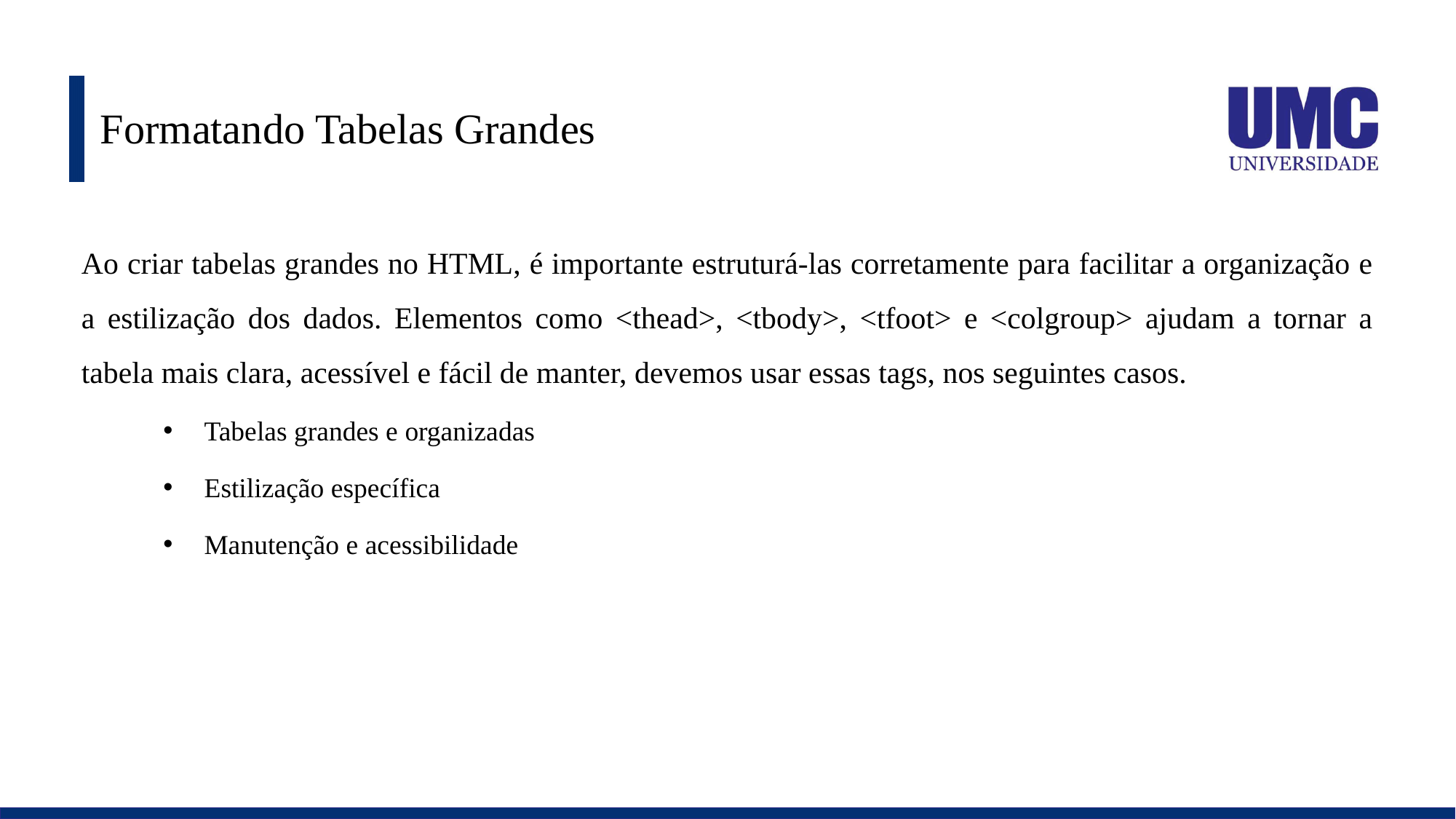

# Formatando Tabelas Grandes
Ao criar tabelas grandes no HTML, é importante estruturá-las corretamente para facilitar a organização e a estilização dos dados. Elementos como <thead>, <tbody>, <tfoot> e <colgroup> ajudam a tornar a tabela mais clara, acessível e fácil de manter, devemos usar essas tags, nos seguintes casos.
Tabelas grandes e organizadas
Estilização específica
Manutenção e acessibilidade